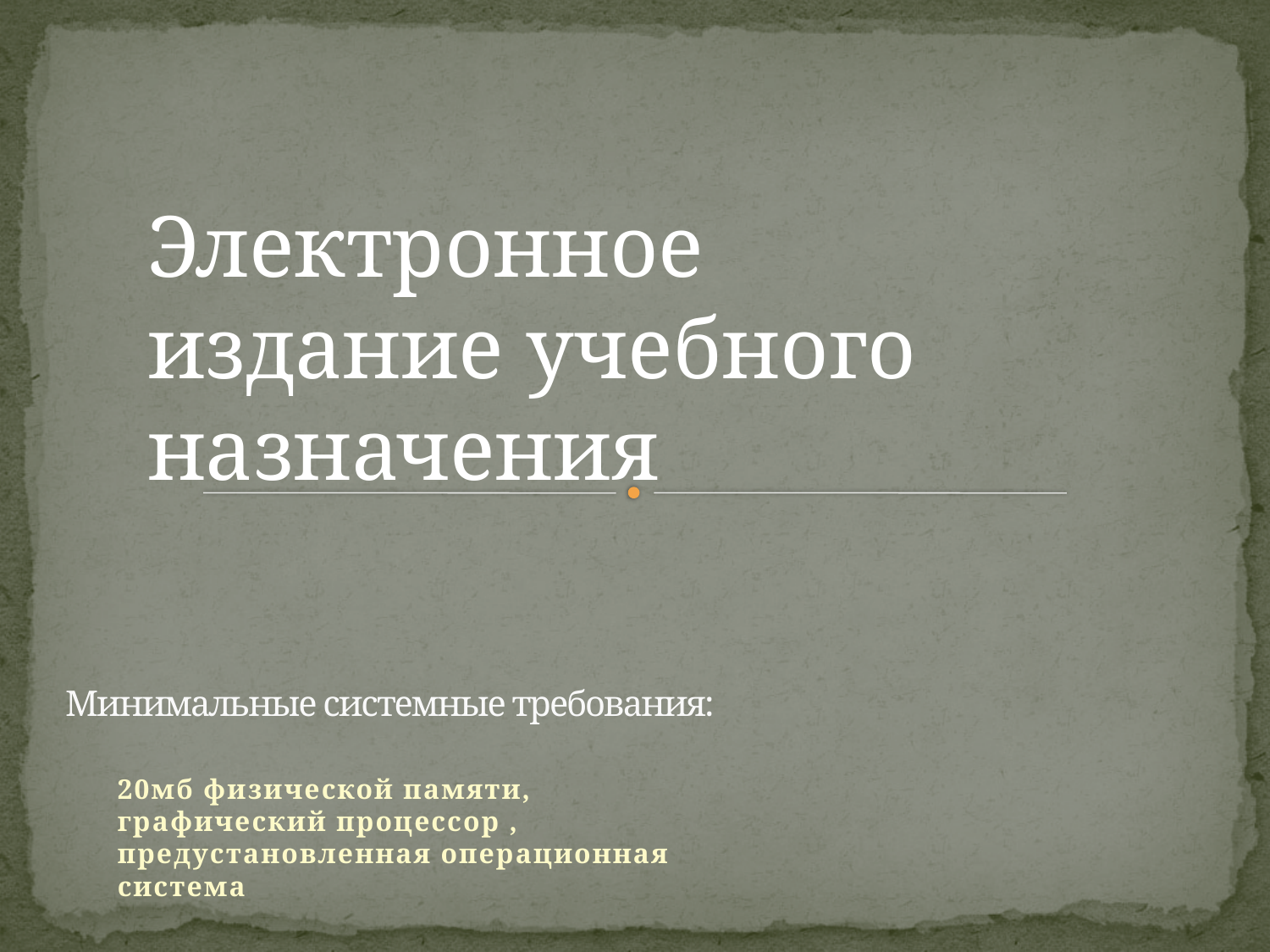

Электронное издание учебного назначения
# Минимальные системные требования:
20мб физической памяти, графический процессор , предустановленная операционная система